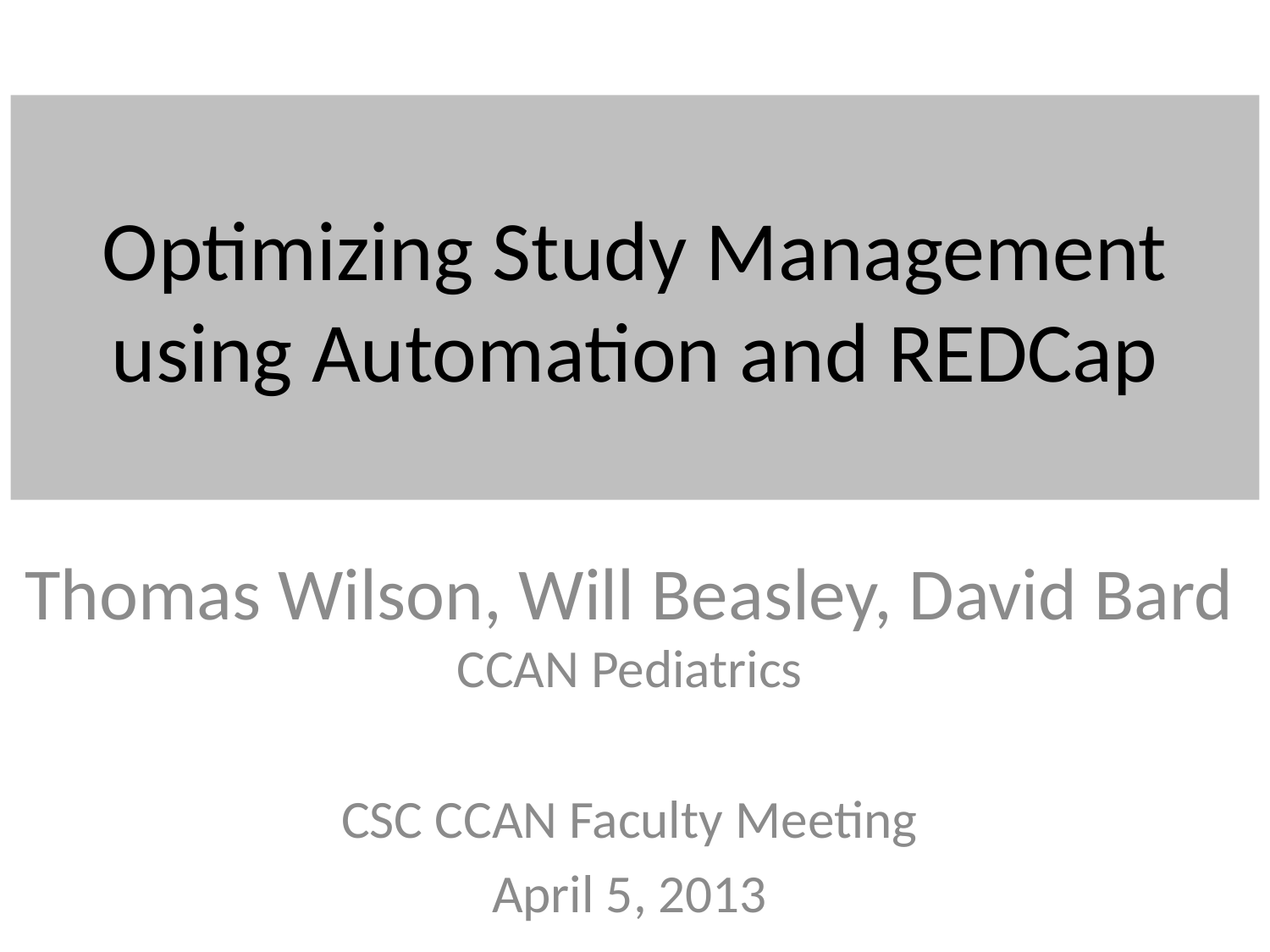

# Optimizing Study Management using Automation and REDCap
Thomas Wilson, Will Beasley, David Bard
CCAN Pediatrics

CSC CCAN Faculty Meeting
April 5, 2013